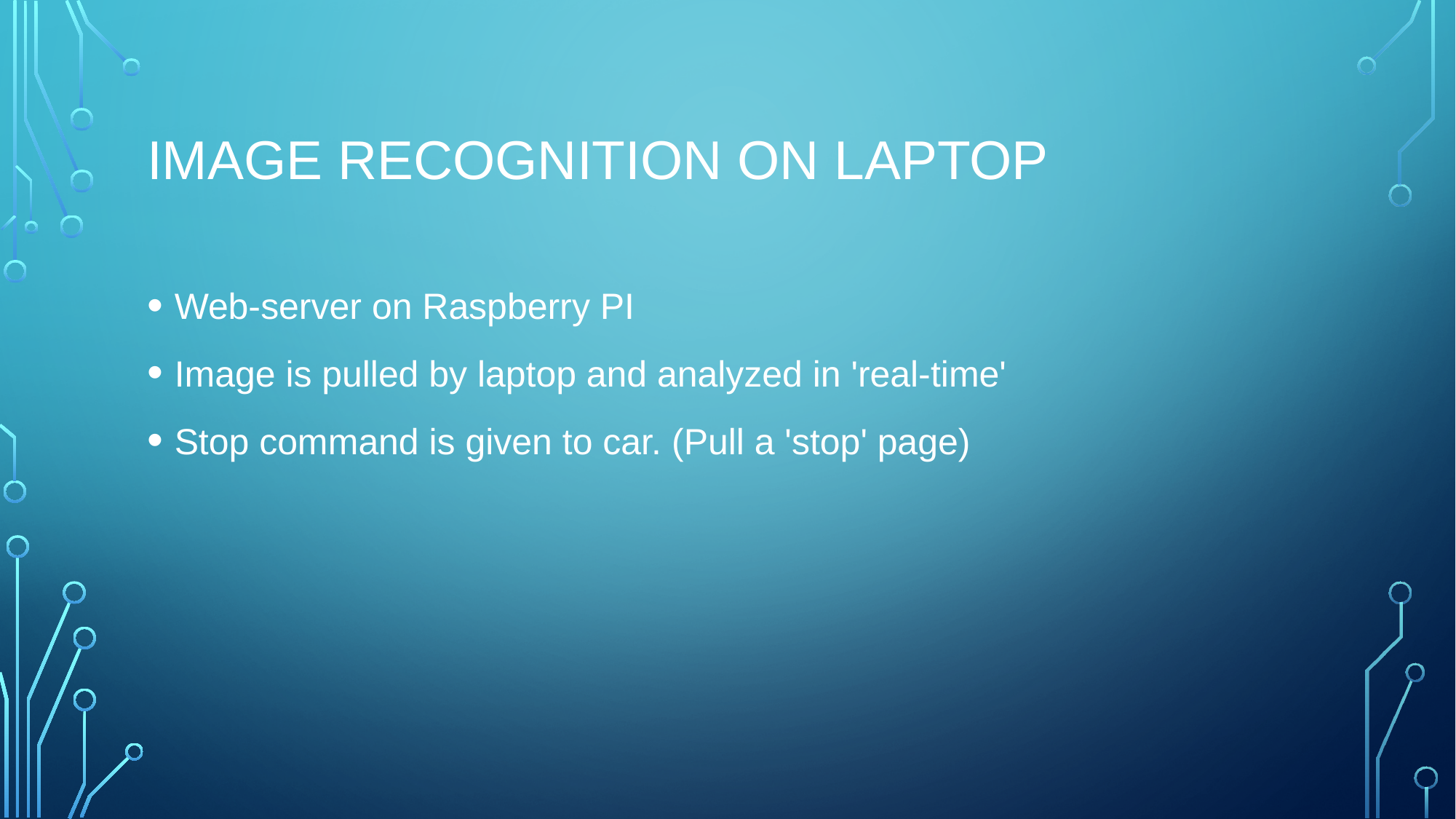

# Image recognition on laptop
Web-server on Raspberry PI
Image is pulled by laptop and analyzed in 'real-time'
Stop command is given to car. (Pull a 'stop' page)